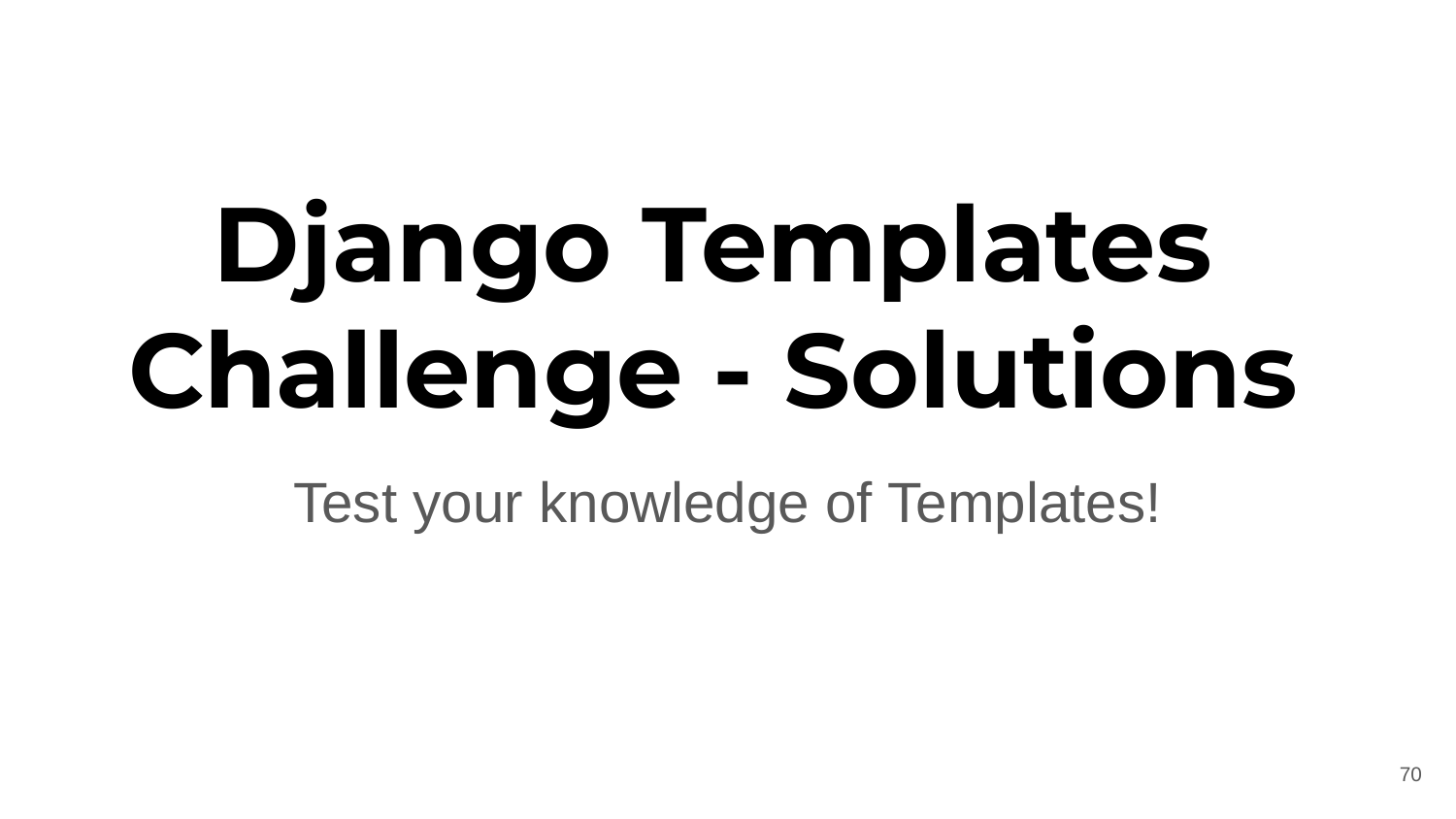

# Django Templates
Challenge - Solutions
Test your knowledge of Templates!
70